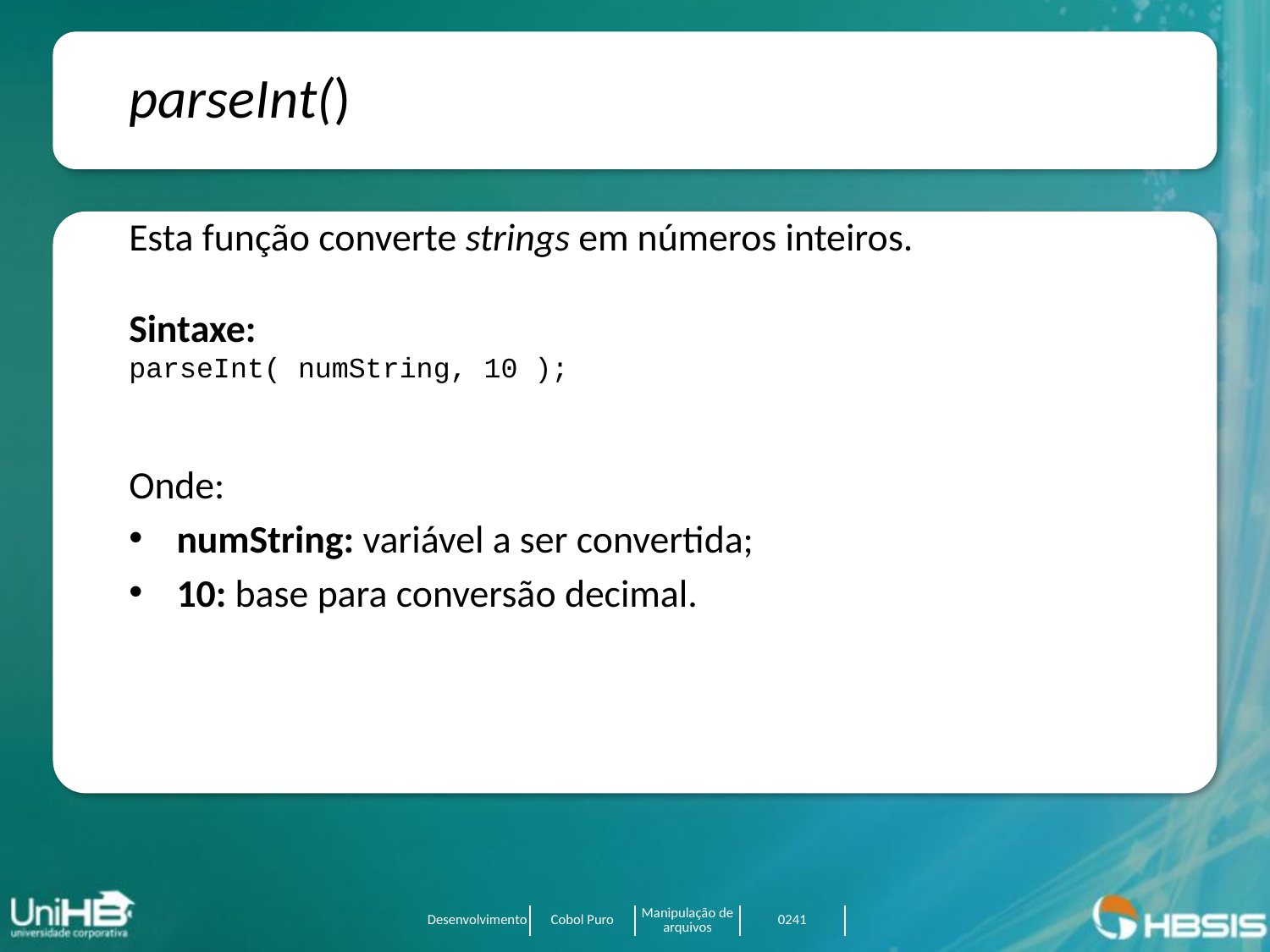

parseInt()
Esta função converte strings em números inteiros.

Sintaxe:
parseInt( numString, 10 );

Onde:
numString: variável a ser convertida;
10: base para conversão decimal.